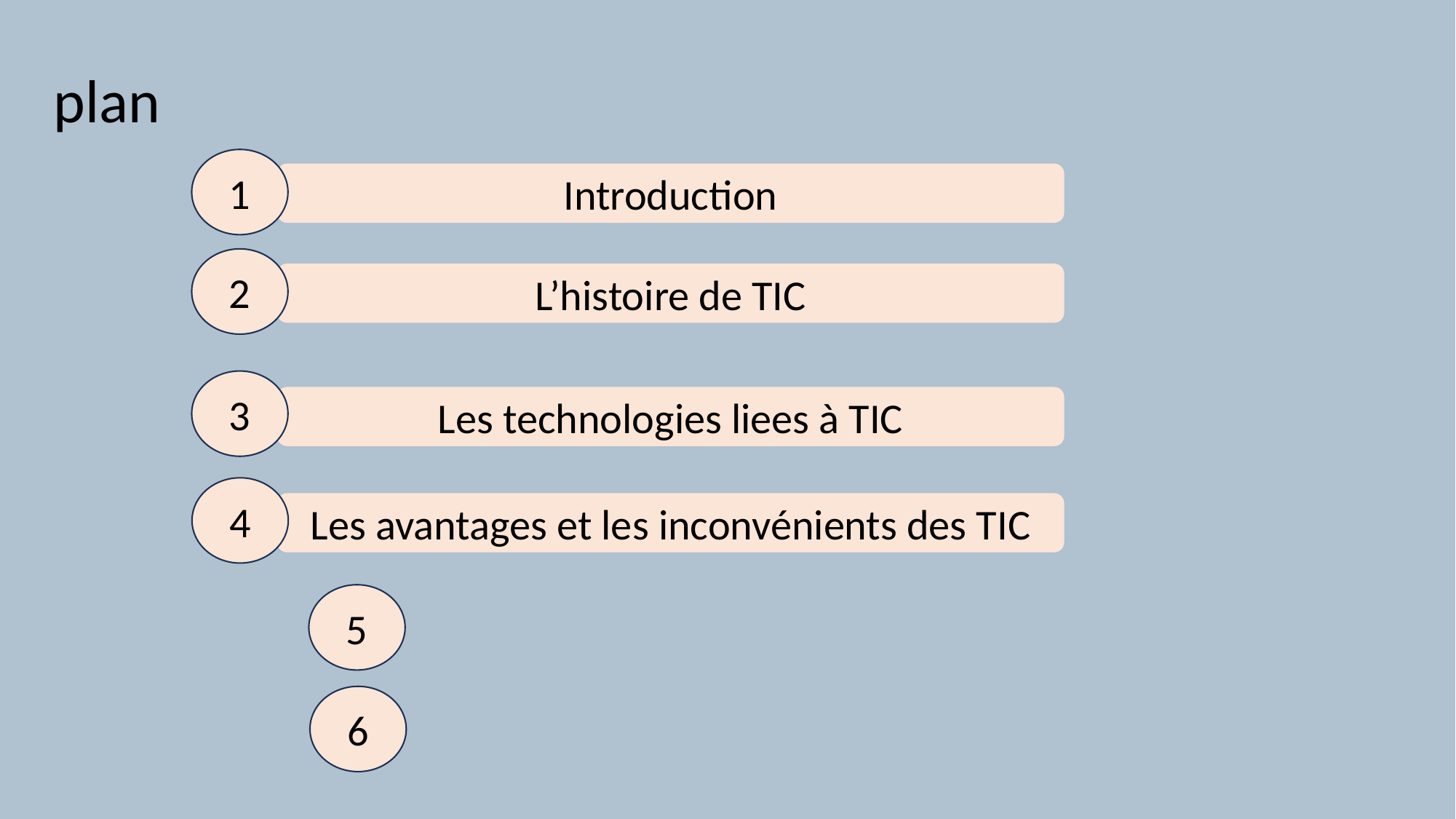

plan
1
Introduction
2
L’histoire de TIC
3
Les technologies liees à TIC
4
Les avantages et les inconvénients des TIC
5

6